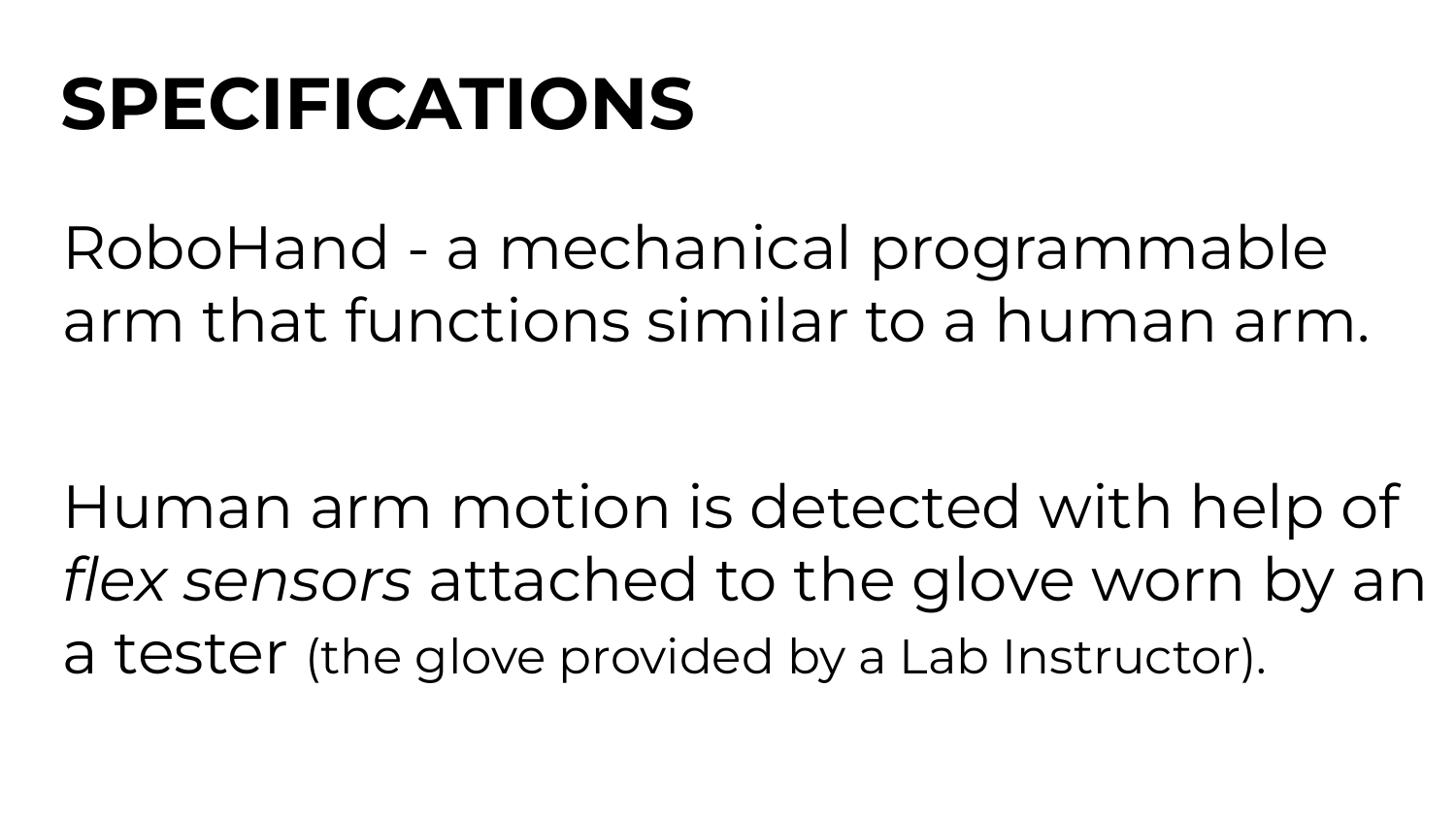

# SPECIFICATIONS
RoboHand - a mechanical programmable arm that functions similar to a human arm.

Human arm motion is detected with help of flex sensors attached to the glove worn by an a tester (the glove provided by a Lab Instructor).